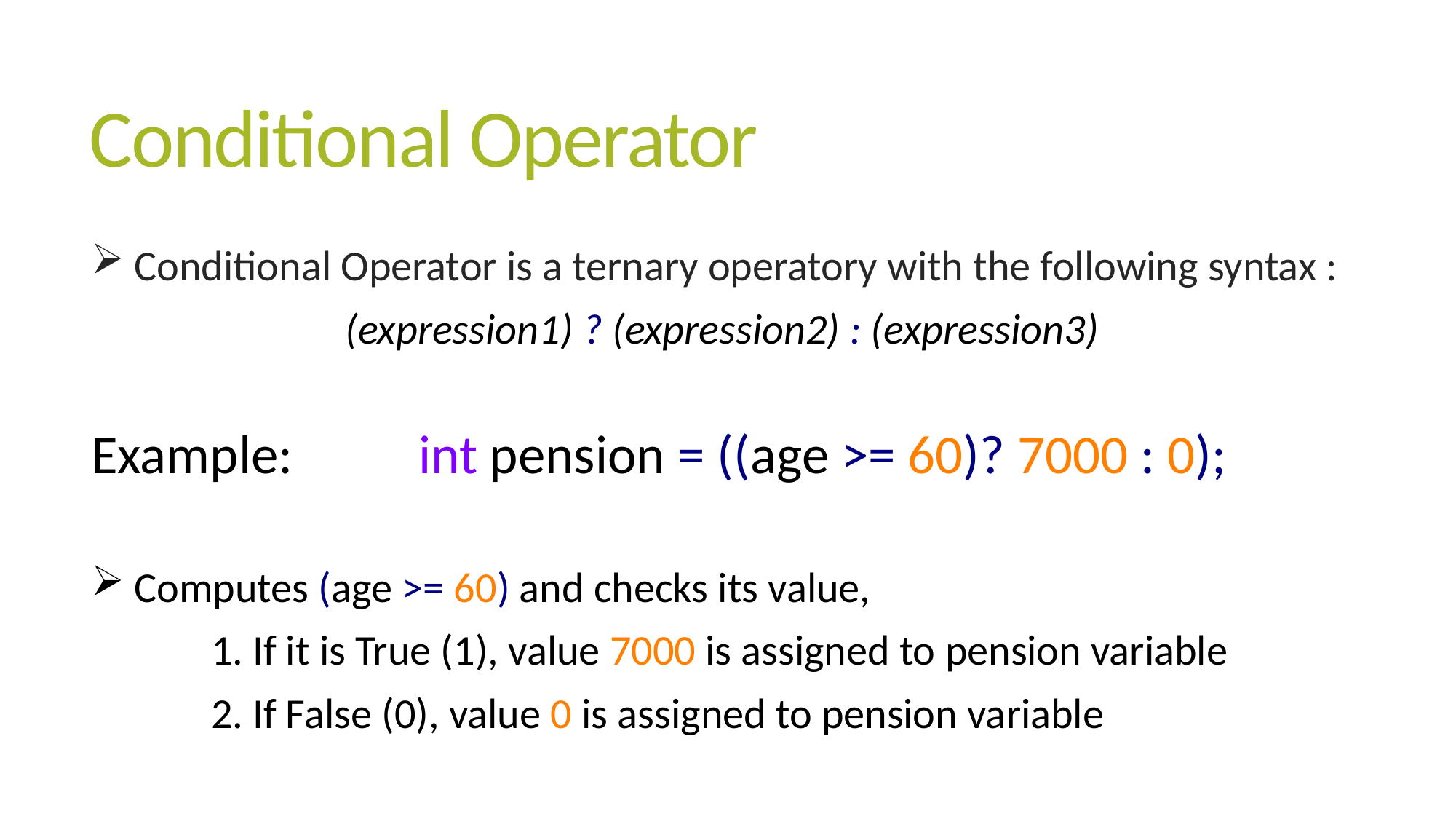

# Conditional Operator
 Conditional Operator is a ternary operatory with the following syntax :
(expression1) ? (expression2) : (expression3)

Example:		int pension = ((age >= 60)? 7000 : 0);

 Computes (age >= 60) and checks its value,
 	1. If it is True (1), value 7000 is assigned to pension variable
 	2. If False (0), value 0 is assigned to pension variable